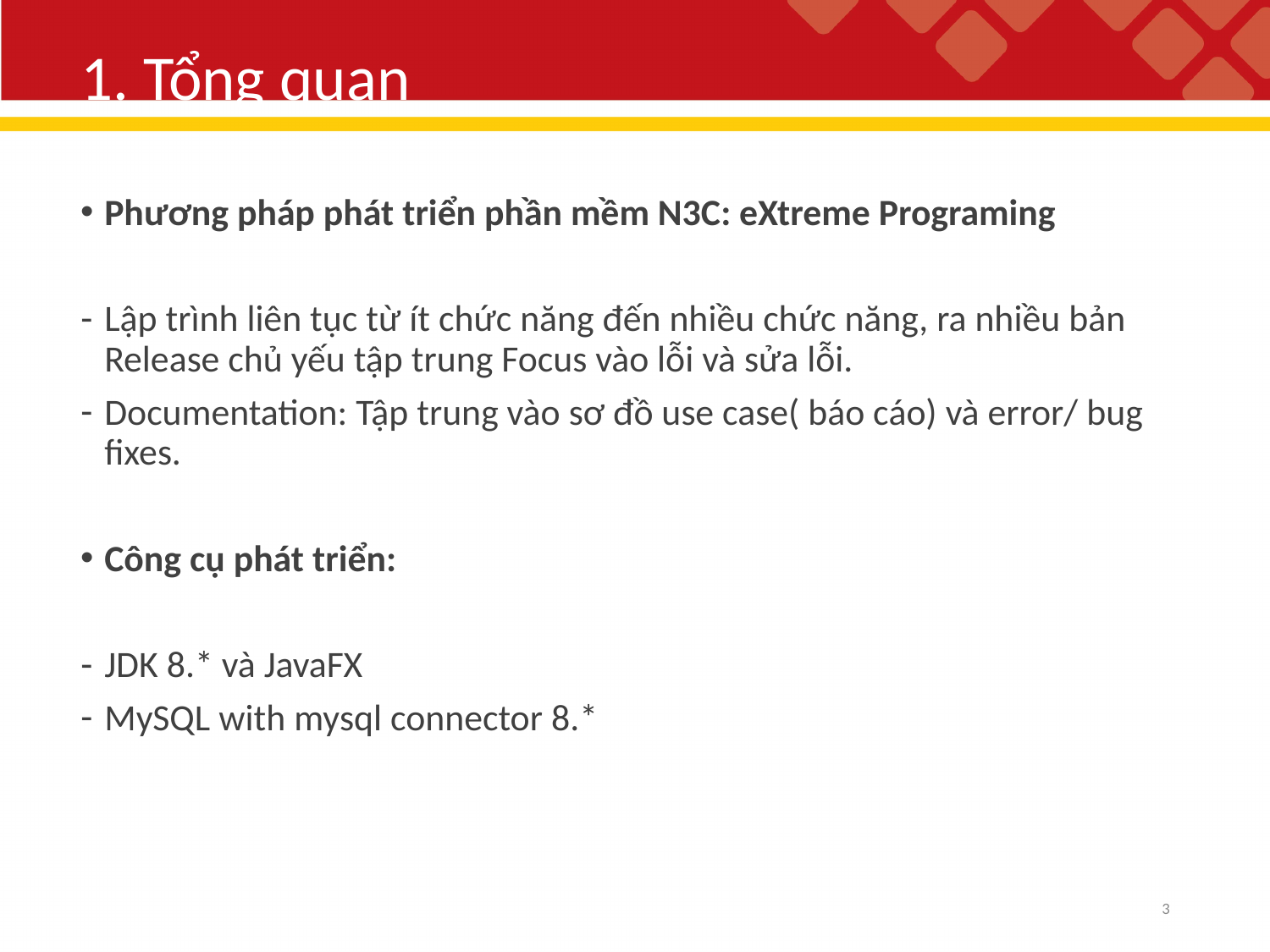

# 1. Tổng quan
Phương pháp phát triển phần mềm N3C: eXtreme Programing

Lập trình liên tục từ ít chức năng đến nhiều chức năng, ra nhiều bản Release chủ yếu tập trung Focus vào lỗi và sửa lỗi.
Documentation: Tập trung vào sơ đồ use case( báo cáo) và error/ bug fixes.

Công cụ phát triển:

JDK 8.* và JavaFX
MySQL with mysql connector 8.*

3